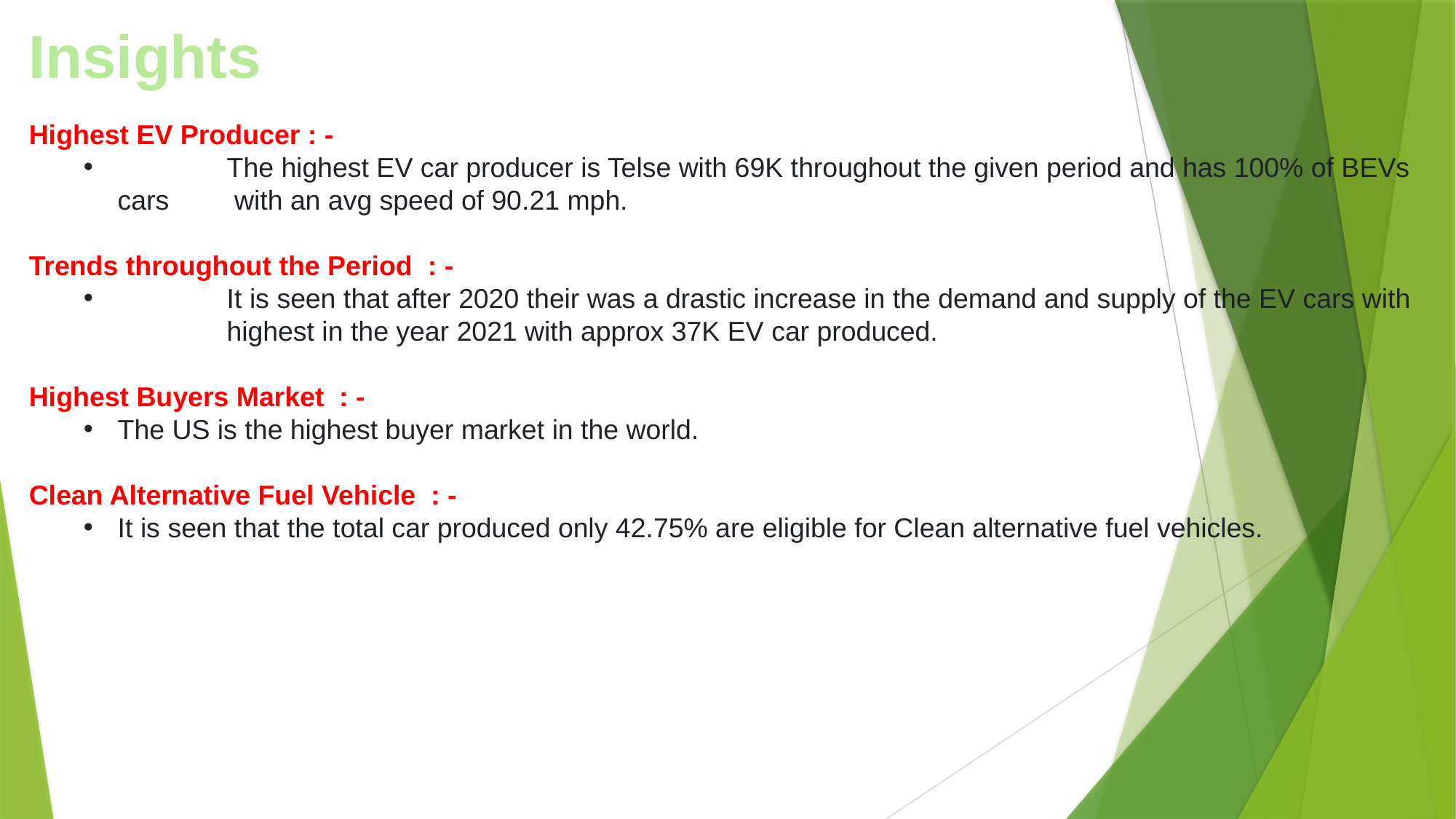

Insights
Highest EV Producer : -
	The highest EV car producer is Telse with 69K throughout the given period and has 100% of BEVs cars 	 with an avg speed of 90.21 mph.

Trends throughout the Period  : -
	It is seen that after 2020 their was a drastic increase in the demand and supply of the EV cars with      	highest in the year 2021 with approx 37K EV car produced.

Highest Buyers Market  : -
The US is the highest buyer market in the world.

Clean Alternative Fuel Vehicle  : -
It is seen that the total car produced only 42.75% are eligible for Clean alternative fuel vehicles.